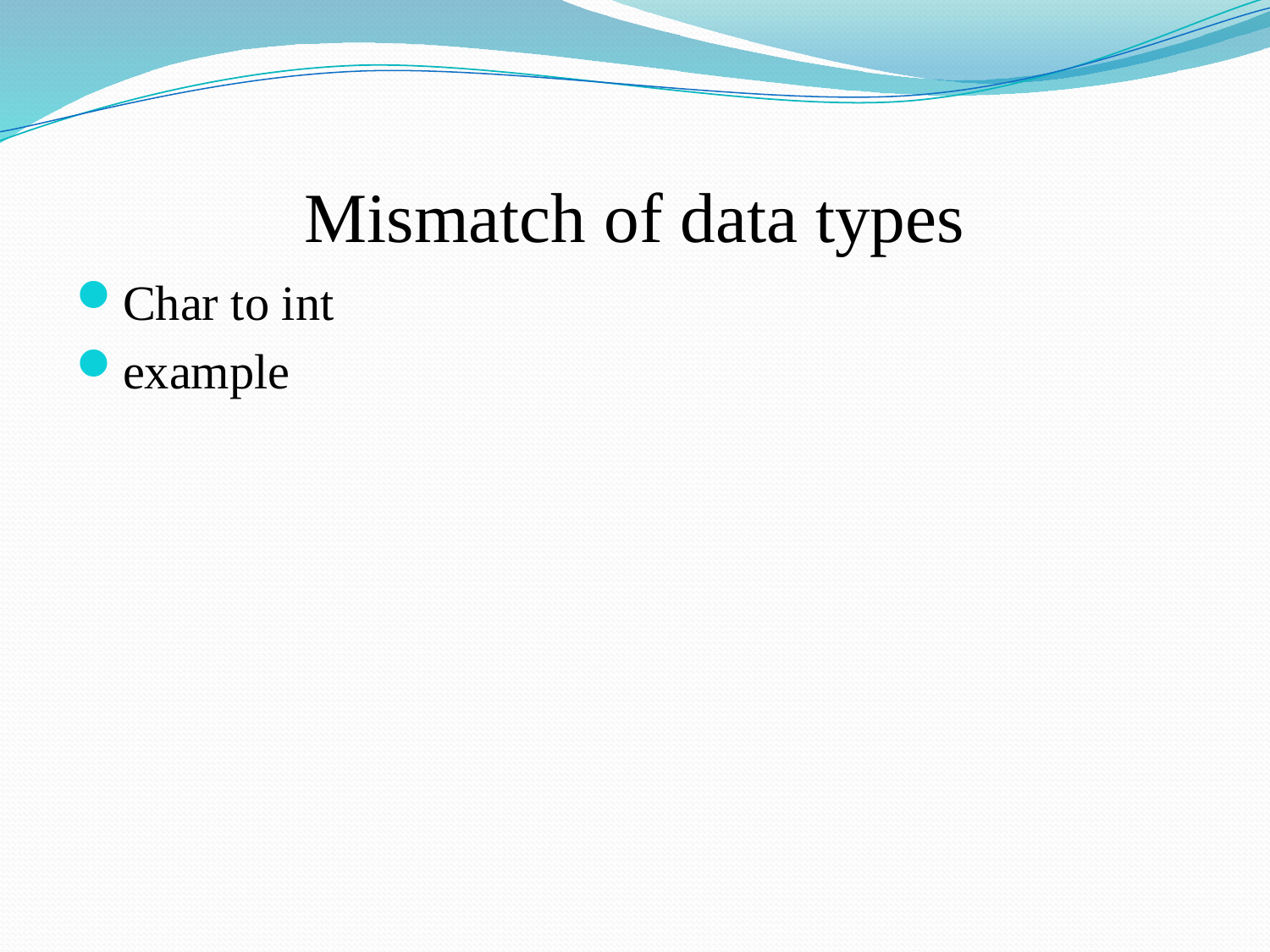

# Mismatch of data types
Char to int
example